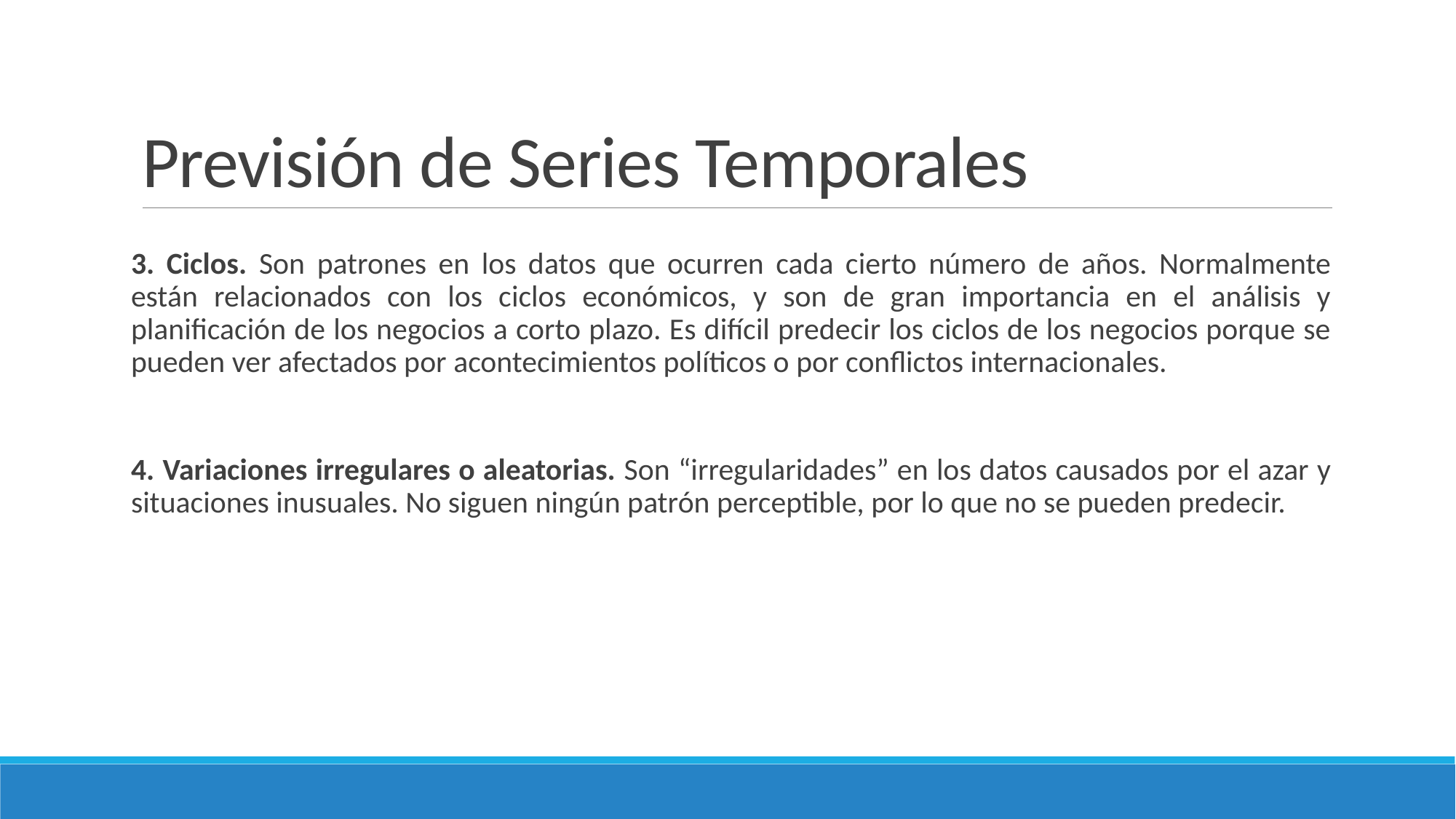

# Previsión de Series Temporales
3. Ciclos. Son patrones en los datos que ocurren cada cierto número de años. Normalmente están relacionados con los ciclos económicos, y son de gran importancia en el análisis y planificación de los negocios a corto plazo. Es difícil predecir los ciclos de los negocios porque se pueden ver afectados por acontecimientos políticos o por conflictos internacionales.

4. Variaciones irregulares o aleatorias. Son “irregularidades” en los datos causados por el azar y situaciones inusuales. No siguen ningún patrón perceptible, por lo que no se pueden predecir.